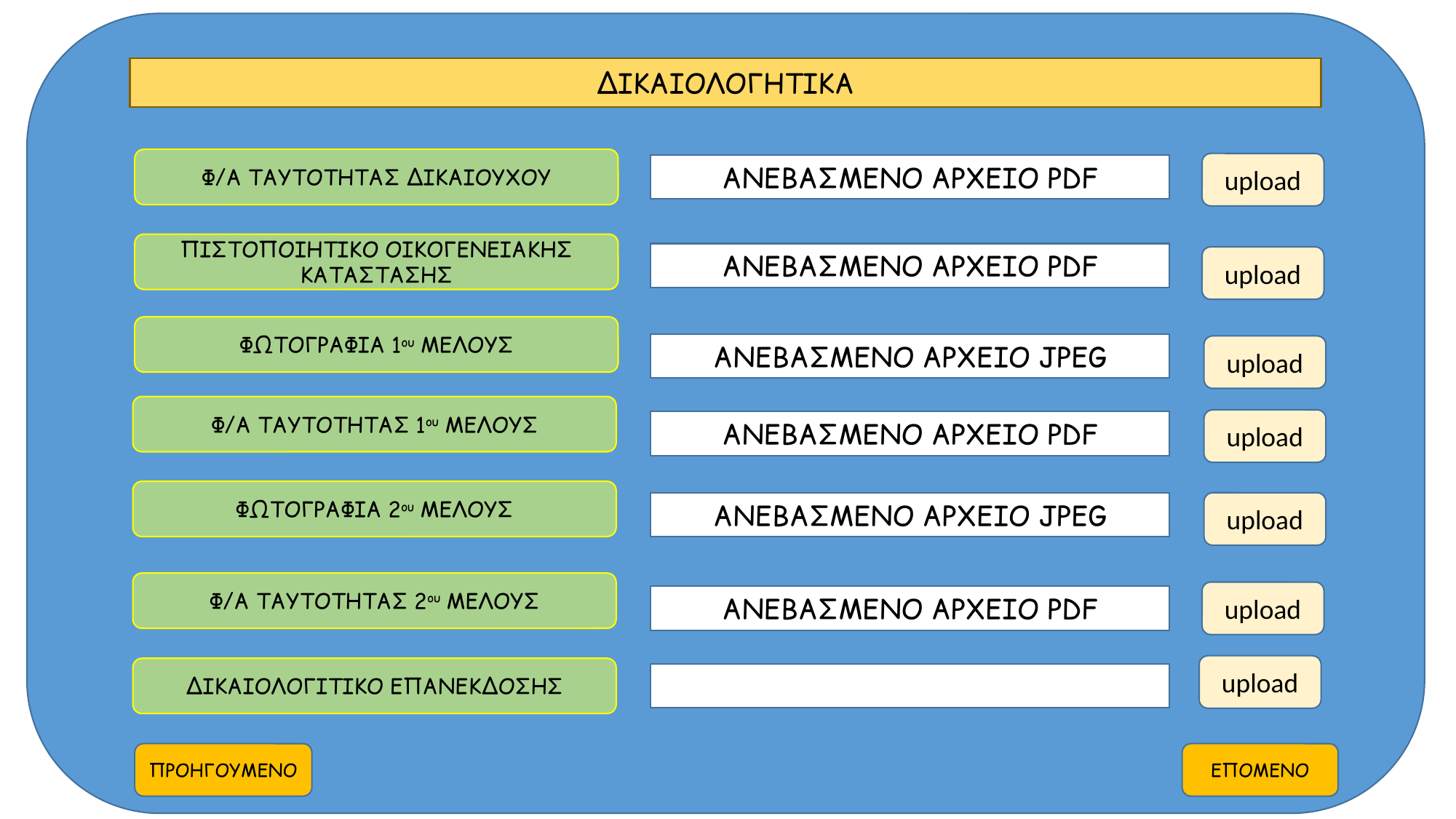

ΔΙΚΑΙΟΛΟΓΗΤΙΚΑ
Φ/Α ΤΑΥΤΟΤΗΤΑΣ ΔΙΚΑΙΟΥΧΟΥ
upload
ΑΝΕΒΑΣΜΕΝΟ ΑΡΧΕΙΟ PDF
ΠΙΣΤΟΠΟΙΗΤΙΚΟ ΟΙΚΟΓΕΝΕΙΑΚΗΣ ΚΑΤΑΣΤΑΣΗΣ
ΑΝΕΒΑΣΜΕΝΟ ΑΡΧΕΙΟ PDF
upload
ΦΩΤΟΓΡΑΦΙΑ 1ου ΜΕΛΟΥΣ
ΑΝΕΒΑΣΜΕΝΟ ΑΡΧΕΙΟ JPEG
upload
Φ/Α ΤΑΥΤΟΤΗΤΑΣ 1ου ΜΕΛΟΥΣ
upload
ΑΝΕΒΑΣΜΕΝΟ ΑΡΧΕΙΟ PDF
ΦΩΤΟΓΡΑΦΙΑ 2ου ΜΕΛΟΥΣ
ΑΝΕΒΑΣΜΕΝΟ ΑΡΧΕΙΟ JPEG
upload
Φ/Α ΤΑΥΤΟΤΗΤΑΣ 2ου ΜΕΛΟΥΣ
upload
ΑΝΕΒΑΣΜΕΝΟ ΑΡΧΕΙΟ PDF
upload
ΔΙΚΑΙΟΛΟΓΙΤΙΚΟ ΕΠΑΝΕΚΔΟΣΗΣ

ΕΠΟΜΕΝΟ
ΠΡΟΗΓΟΥΜΕΝΟ